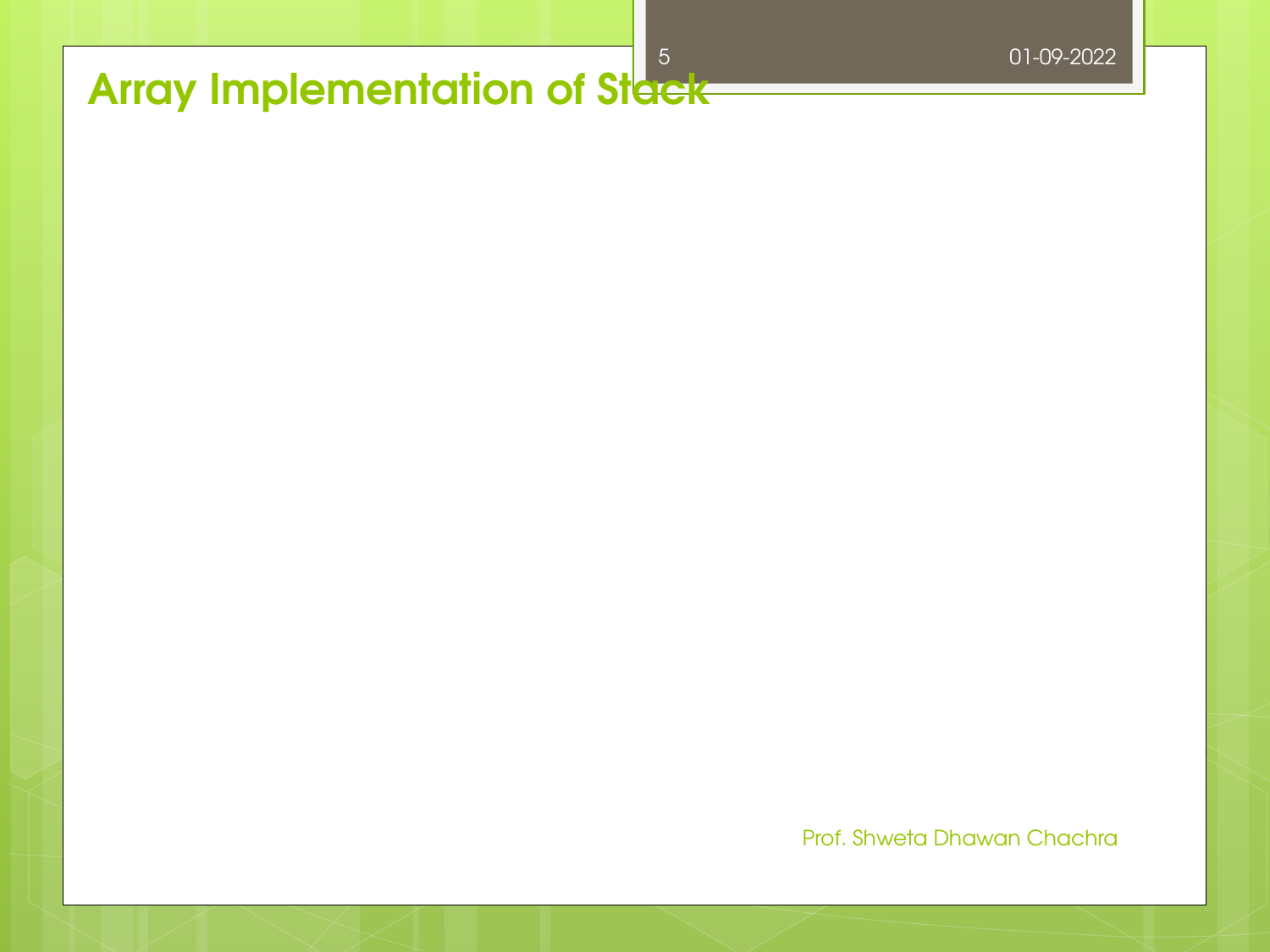

5
01-09-2022
Array Implementation of Stack
Prof. Shweta Dhawan Chachra